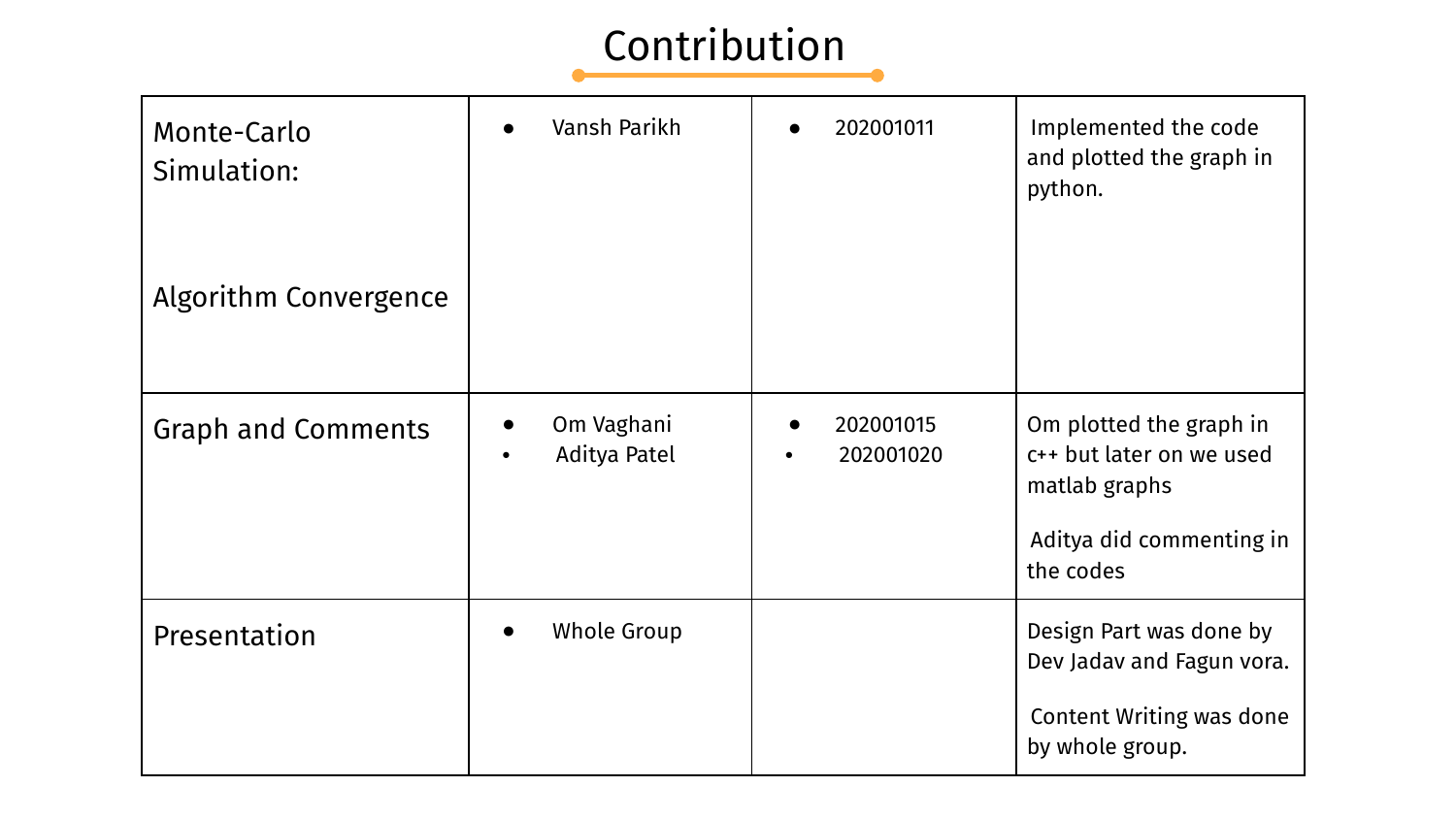

Contribution
| Monte-Carlo Simulation: Algorithm Convergence | Vansh Parikh | 202001011 | Implemented the code and plotted the graph in python. |
| --- | --- | --- | --- |
| Graph and Comments | Om Vaghani Aditya Patel | 202001015 202001020 | Om plotted the graph in c++ but later on we used matlab graphs Aditya did commenting in the codes |
| Presentation | Whole Group |  | Design Part was done by Dev Jadav and Fagun vora. Content Writing was done by whole group. |